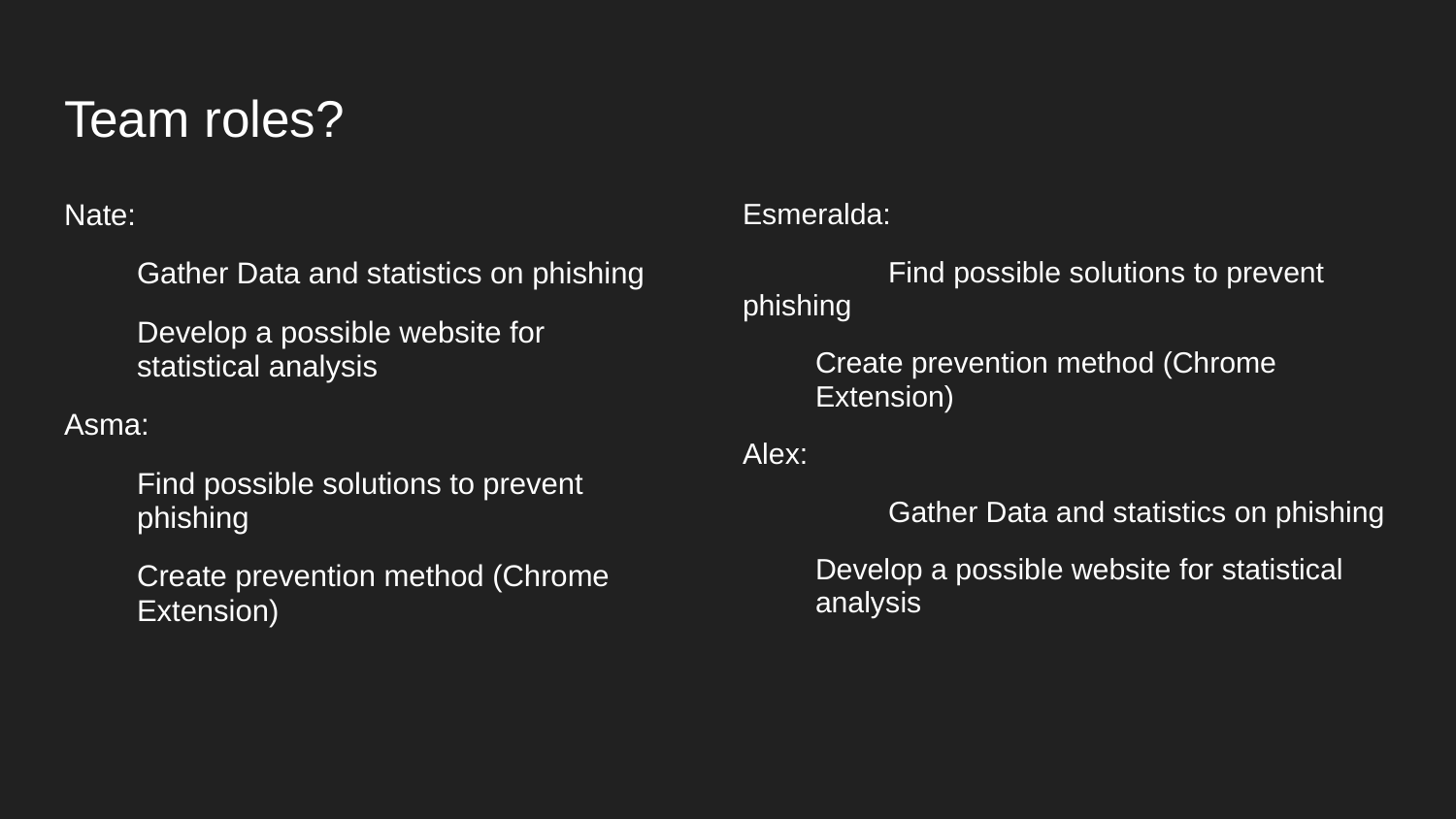

# Team roles?
Nate:
Gather Data and statistics on phishing
Develop a possible website for statistical analysis
Asma:
Find possible solutions to prevent phishing
Create prevention method (Chrome  Extension)

Esmeralda:
	Find possible solutions to prevent phishing
Create prevention method (Chrome Extension)
Alex:
	Gather Data and statistics on phishing
Develop a possible website for statistical analysis